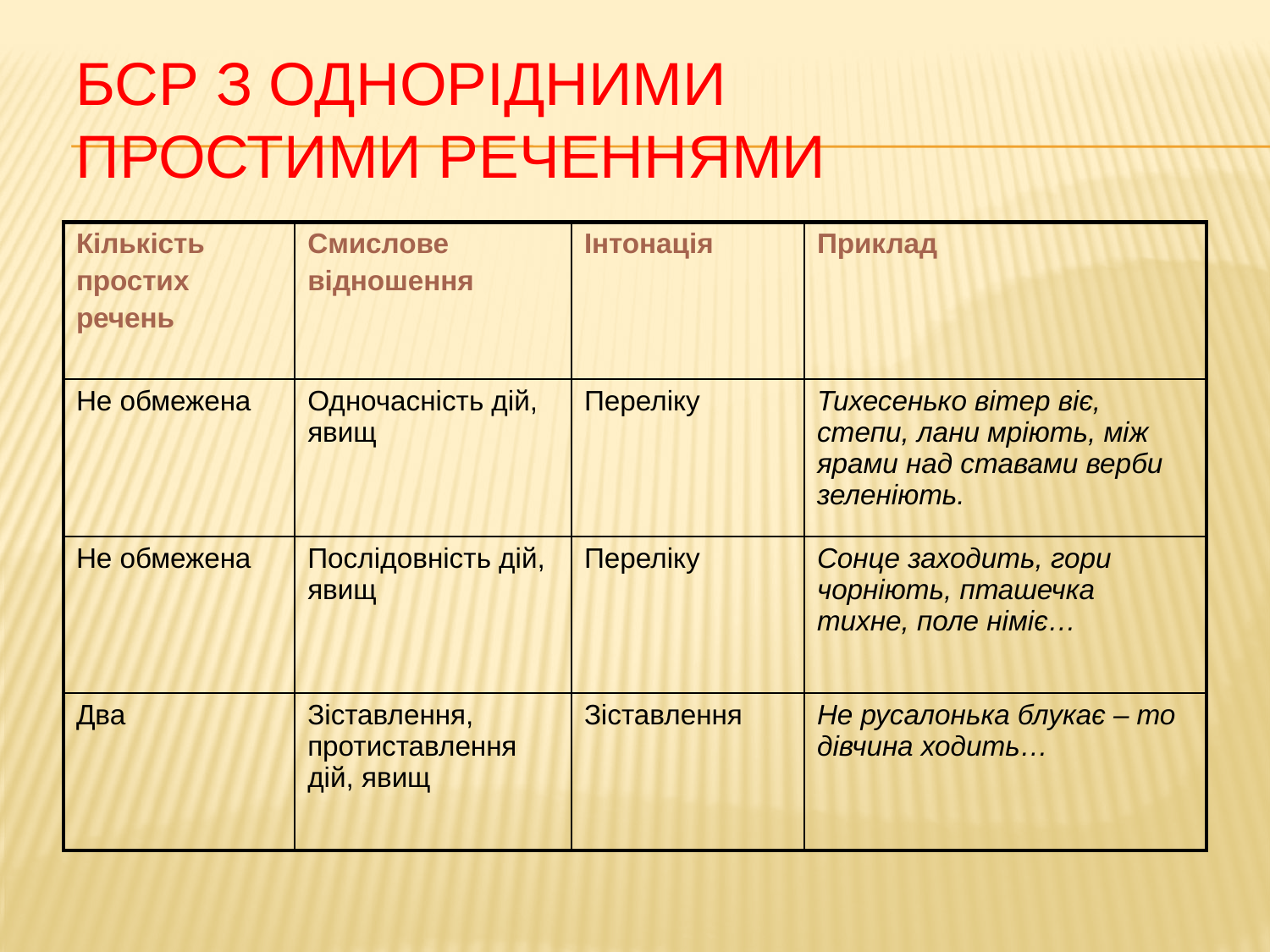

# БСР з однорідними простими реченнями
| Кількість простих речень | Смислове відношення | Інтонація | Приклад |
| --- | --- | --- | --- |
| Не обмежена | Одночасність дій, явищ | Переліку | Тихесенько вітер віє, степи, лани мріють, між ярами над ставами верби зеленіють. |
| Не обмежена | Послідовність дій, явищ | Переліку | Сонце заходить, гори чорніють, пташечка тихне, поле німіє… |
| Два | Зіставлення, протиставлення дій, явищ | Зіставлення | Не русалонька блукає – то дівчина ходить… |